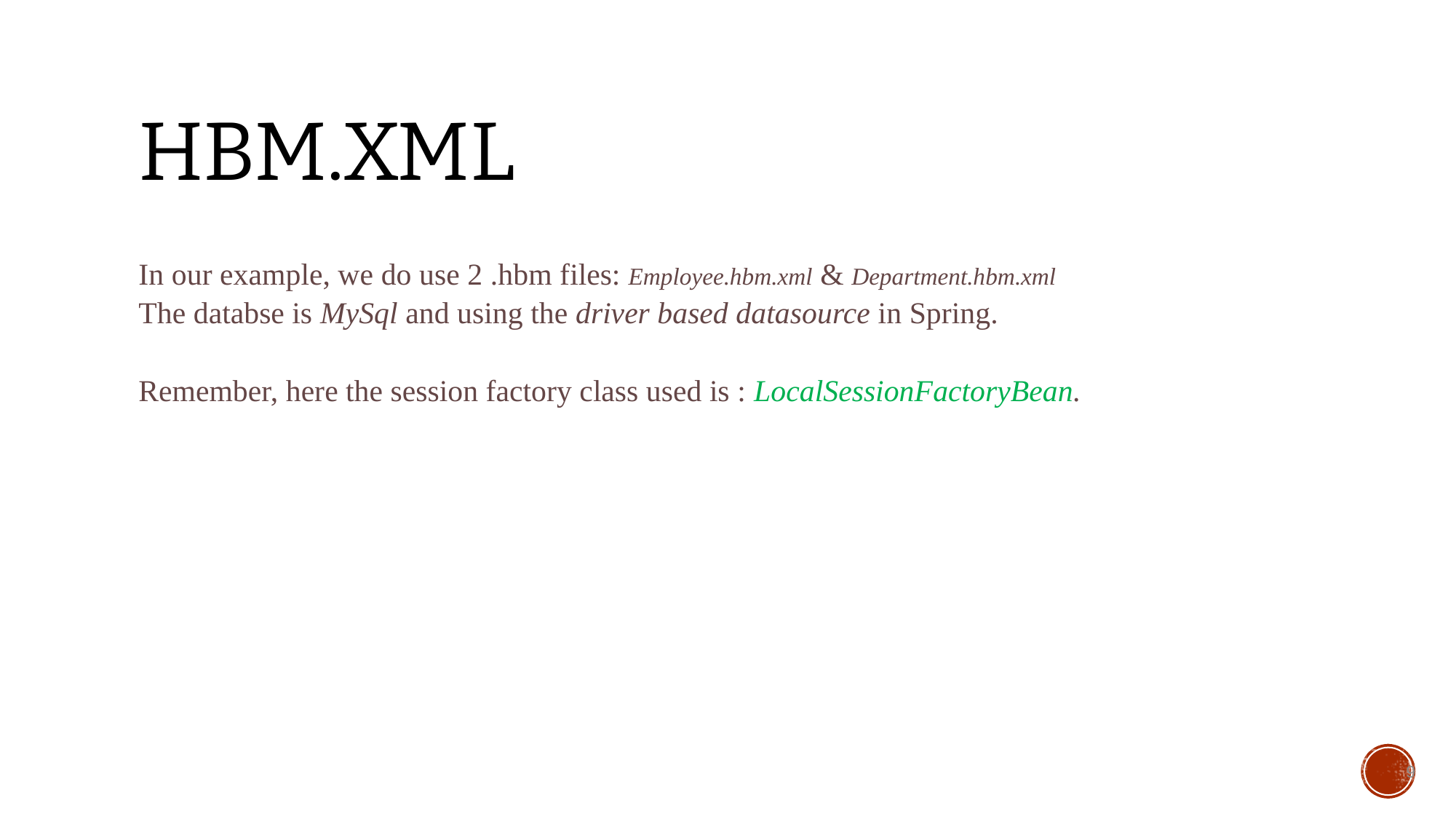

# Hbm.xml
In our example, we do use 2 .hbm files: Employee.hbm.xml & Department.hbm.xml
The databse is MySql and using the driver based datasource in Spring.

Remember, here the session factory class used is : LocalSessionFactoryBean.
9